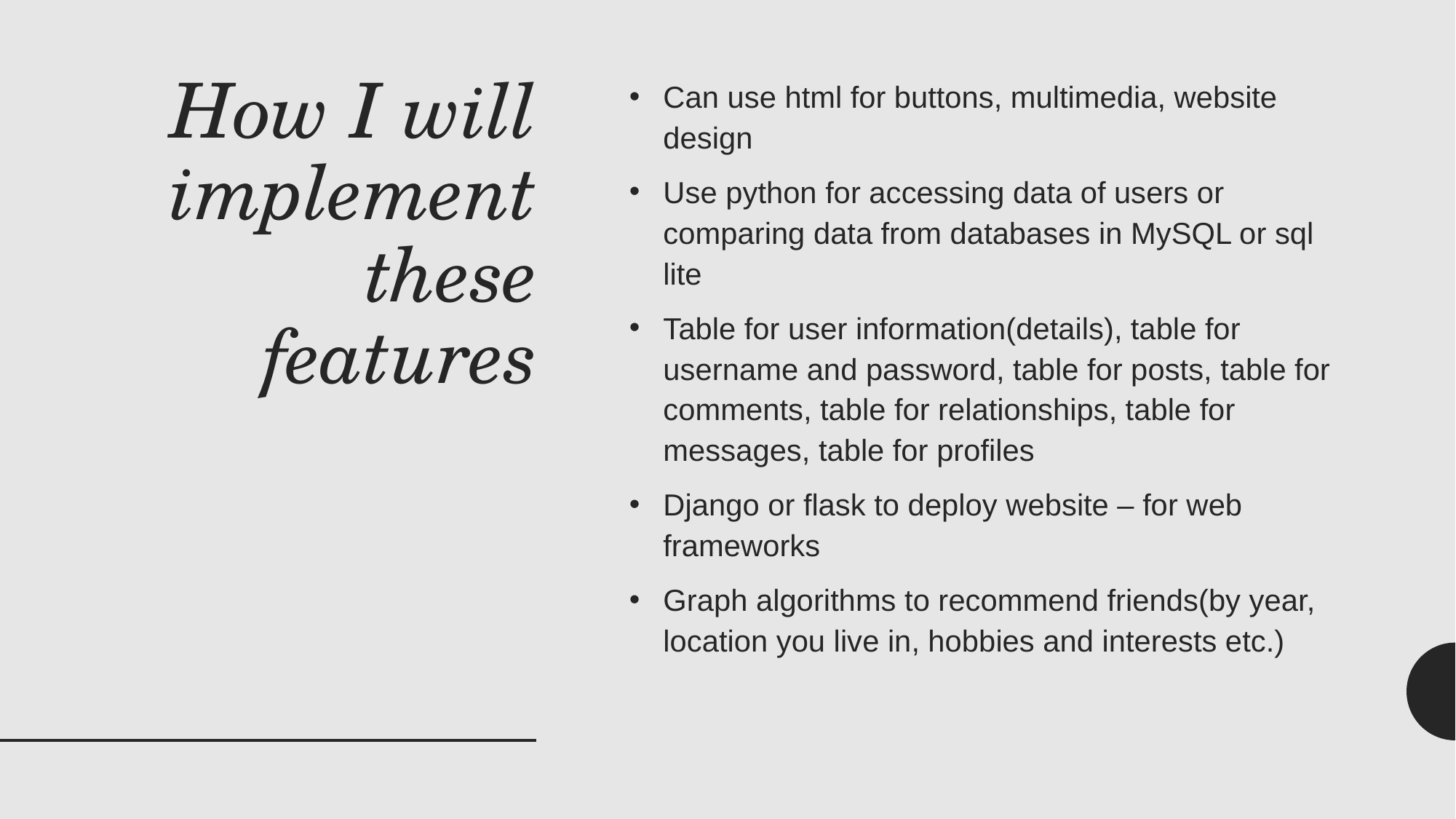

# How I will implement these features
Can use html for buttons, multimedia, website design
Use python for accessing data of users or comparing data from databases in MySQL or sql lite
Table for user information(details), table for username and password, table for posts, table for comments, table for relationships, table for messages, table for profiles
Django or flask to deploy website – for web frameworks
Graph algorithms to recommend friends(by year, location you live in, hobbies and interests etc.)